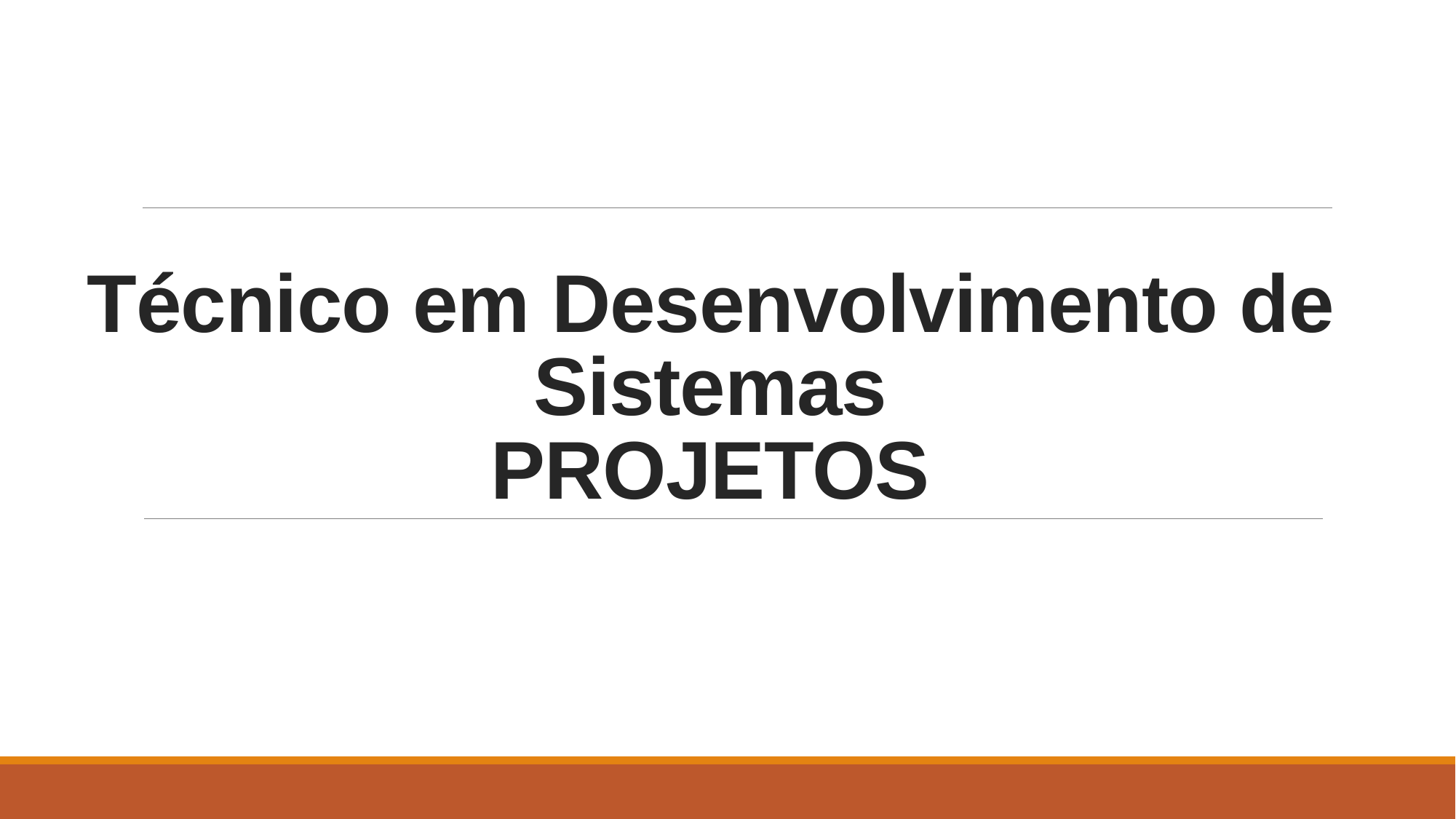

# Técnico em Desenvolvimento de Sistemas PROJETOS
Professor Rafael Nogueira Leme